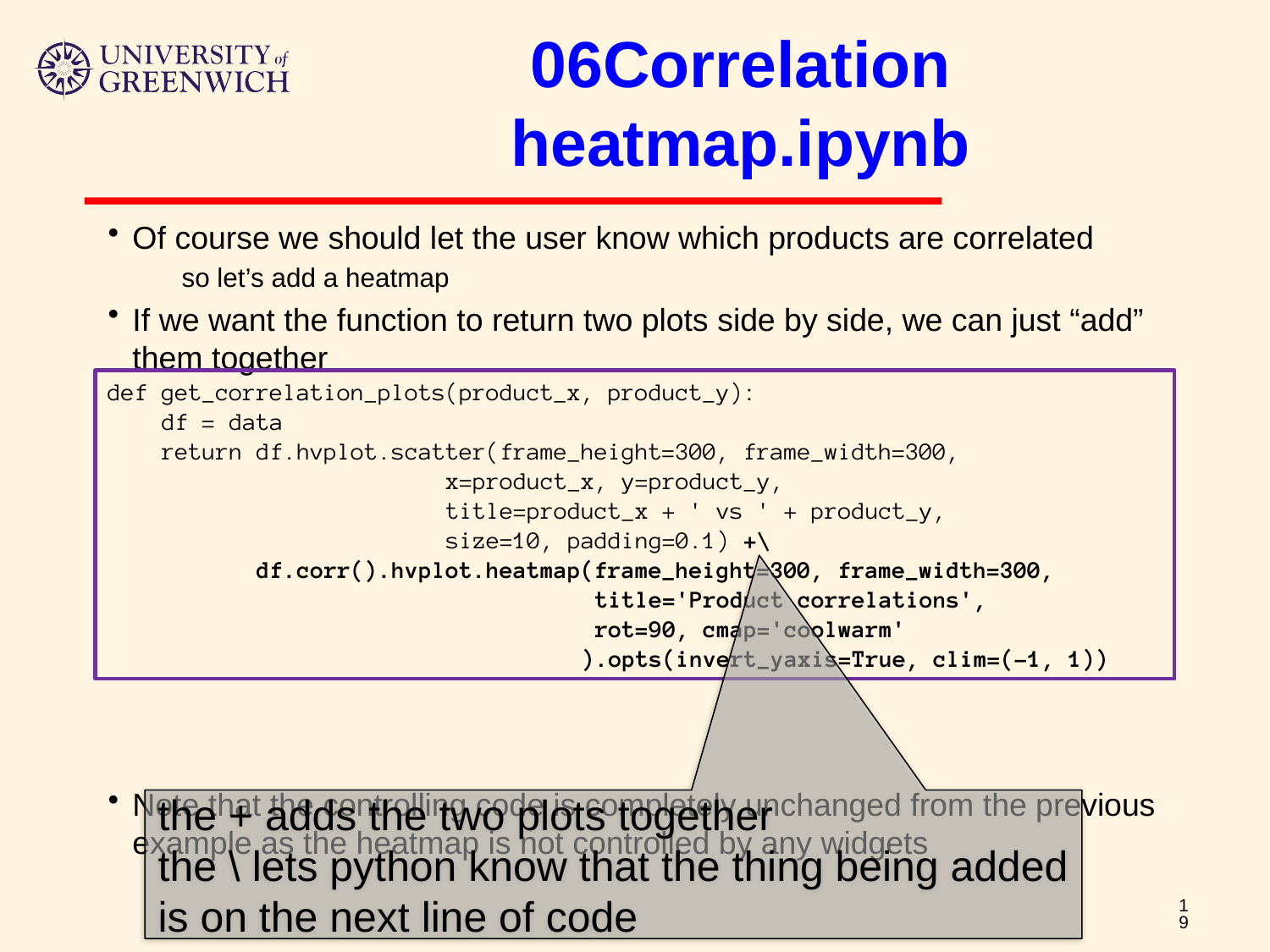

# 06Correlation heatmap.ipynb
Of course we should let the user know which products are correlated
so let’s add a heatmap
If we want the function to return two plots side by side, we can just “add” them together

Note that the controlling code is completely unchanged from the previous example as the heatmap is not controlled by any widgets

def get_correlation_plots(product_x, product_y):
    df = data
    return df.hvplot.scatter(frame_height=300, frame_width=300,
                         x=product_x, y=product_y,
                         title=product_x + ' vs ' + product_y,
                         size=10, padding=0.1) +\
           df.corr().hvplot.heatmap(frame_height=300, frame_width=300,
                                    title='Product correlations',
                                    rot=90, cmap='coolwarm'
                                   ).opts(invert_yaxis=True, clim=(-1, 1))
the + adds the two plots together
the \ lets python know that the thing being added is on the next line of code
19